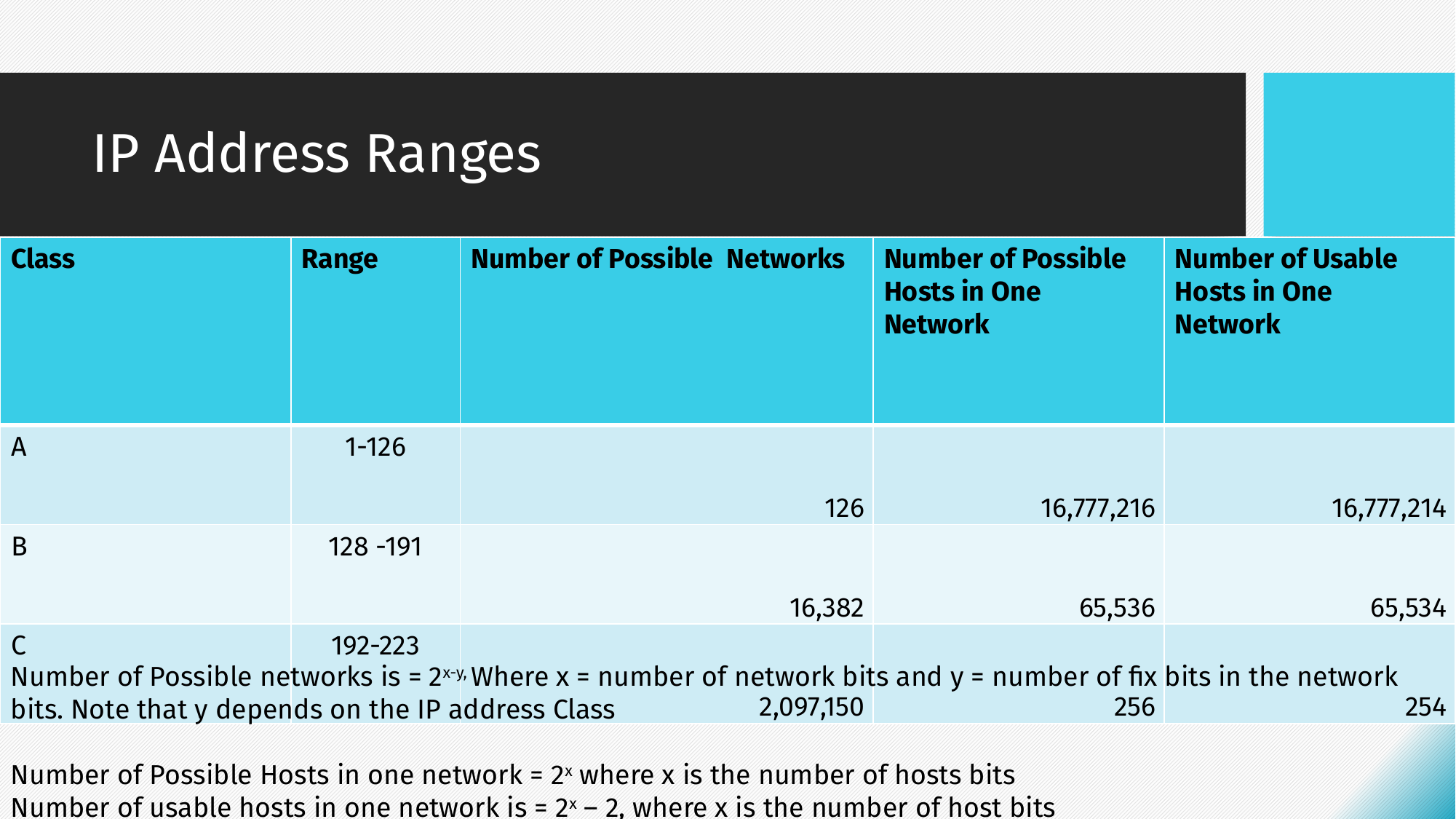

# IP Address Ranges
| Class | Range | Number of Possible Networks | Number of Possible Hosts in One Network | Number of Usable Hosts in One Network |
| --- | --- | --- | --- | --- |
| A | 1-126 | 126 | 16,777,216 | 16,777,214 |
| B | 128 -191 | 16,382 | 65,536 | 65,534 |
| C | 192-223 | 2,097,150 | 256 | 254 |
	*127 (011111111) is a Class A address reserved for loopback testing and cannot be assigned to a network.
Number of Possible networks is = 2x-y, Where x = number of network bits and y = number of fix bits in the network bits. Note that y depends on the IP address Class

Number of Possible Hosts in one network = 2x where x is the number of hosts bits
Number of usable hosts in one network is = 2x – 2, where x is the number of host bits